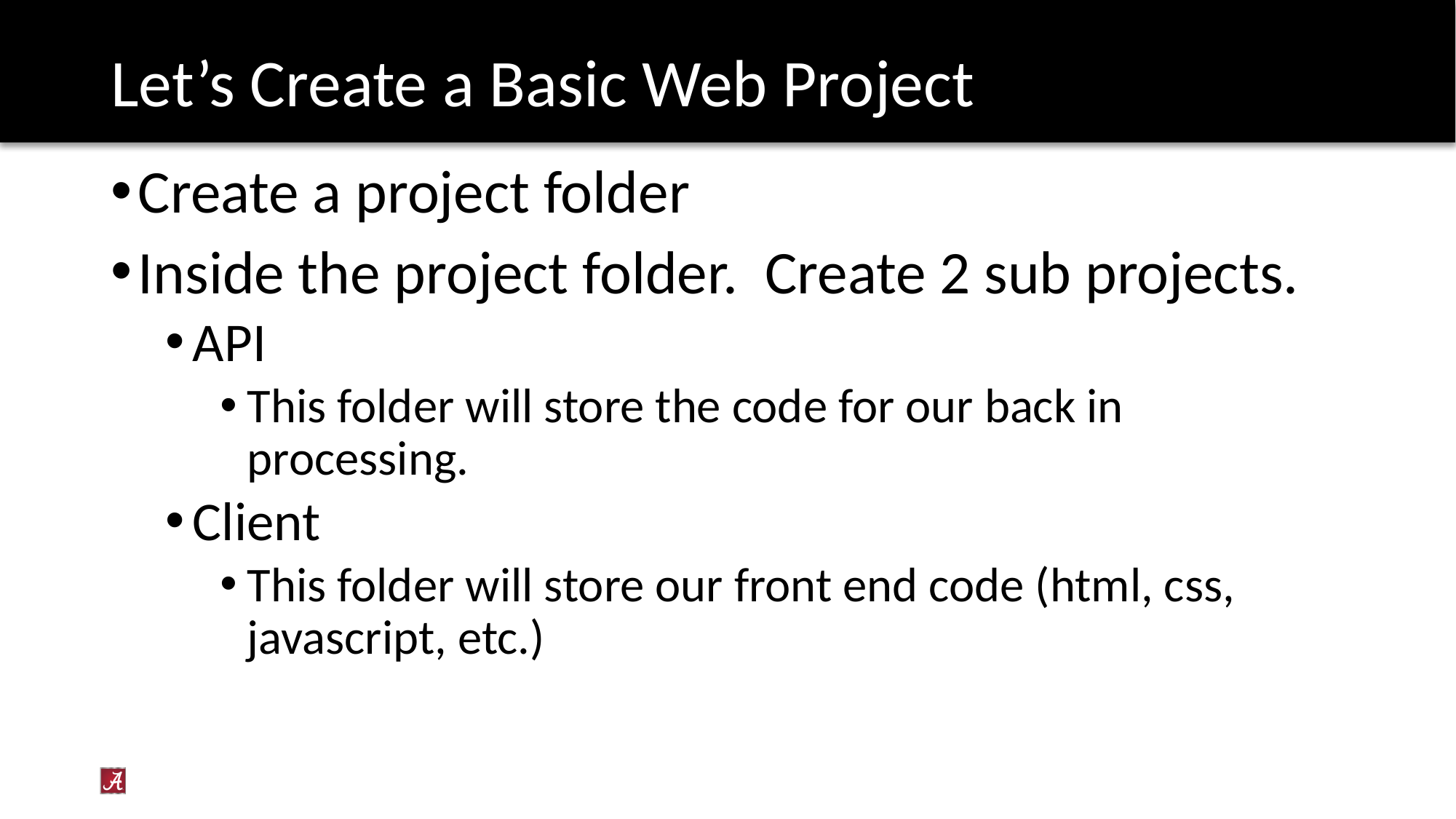

# Let’s Create a Basic Web Project
Create a project folder
Inside the project folder.  Create 2 sub projects.
API
This folder will store the code for our back in processing.
Client
This folder will store our front end code (html, css, javascript, etc.)